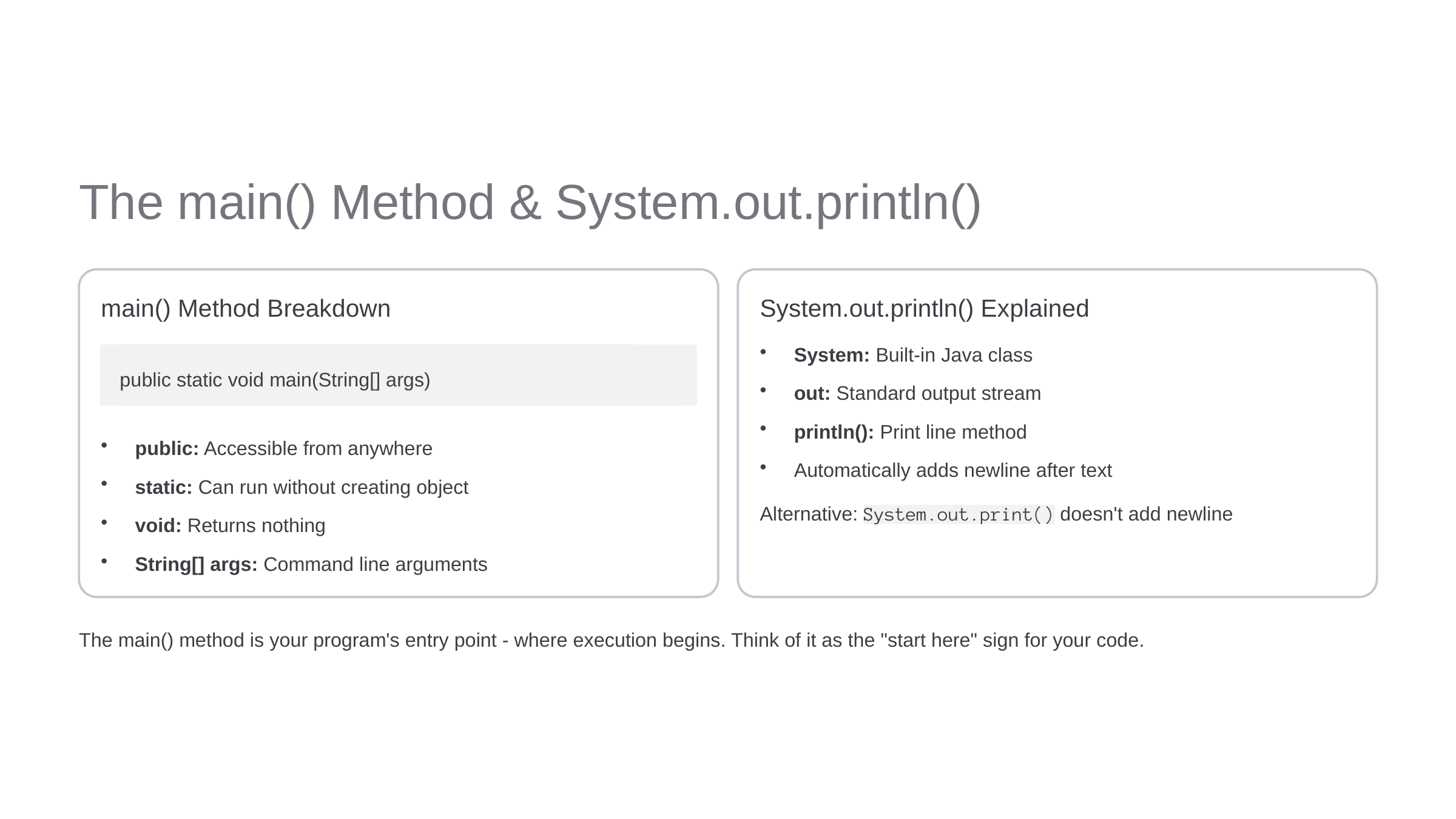

The main() Method & System.out.println()

main() Method Breakdown
System.out.println() Explained
System: Built-in Java class

public static void main(String[] args)
out: Standard output stream
println(): Print line method
public: Accessible from anywhere
Automatically adds newline after text
static: Can run without creating object
Alternative: System.out.print() doesn't add newline
void: Returns nothing
String[] args: Command line arguments
The main() method is your program's entry point - where execution begins. Think of it as the "start here" sign for your code.